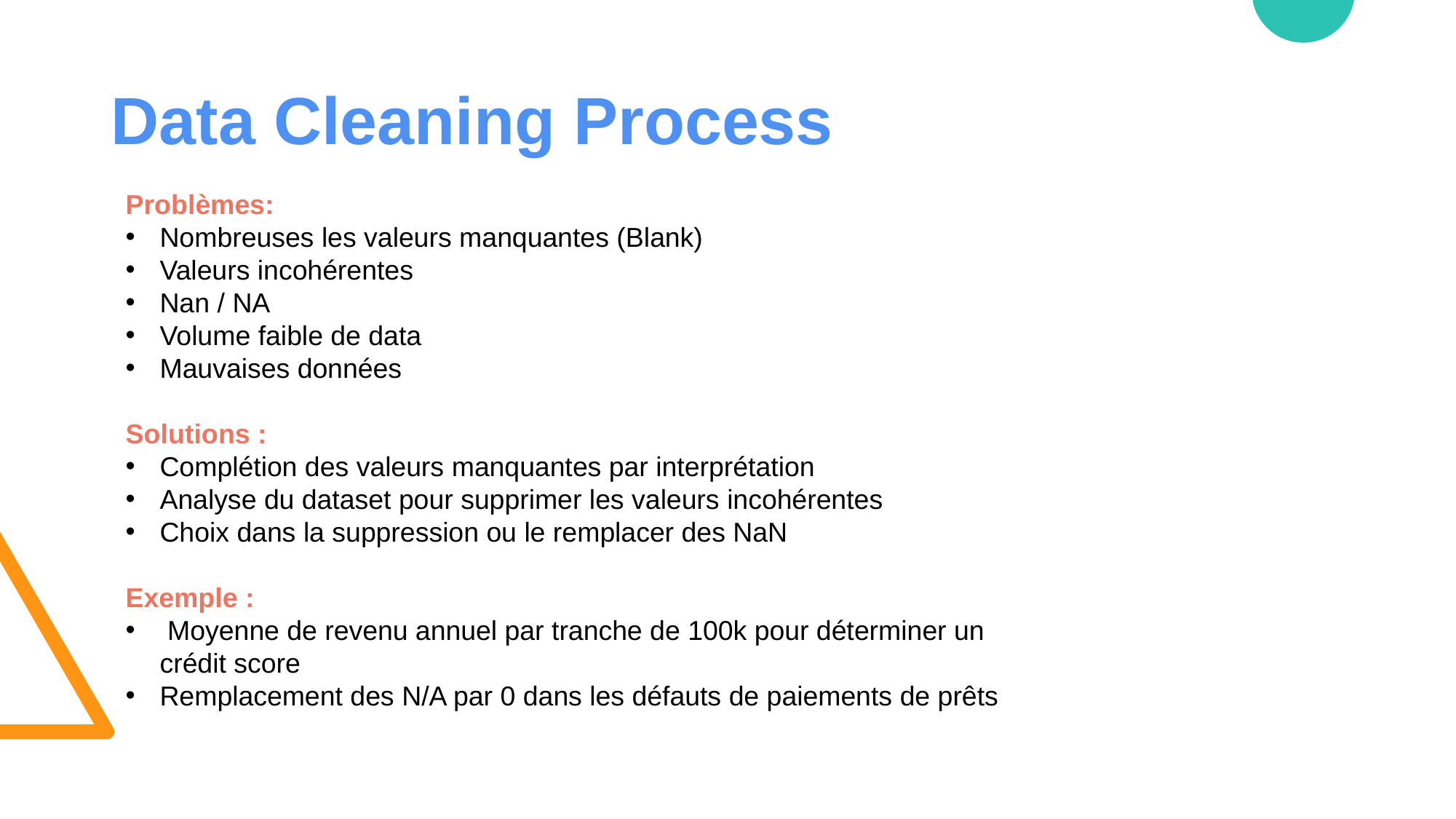

# Data Cleaning Process
Problèmes:
Nombreuses les valeurs manquantes (Blank)
Valeurs incohérentes
Nan / NA
Volume faible de data
Mauvaises données

Solutions :
Complétion des valeurs manquantes par interprétation
Analyse du dataset pour supprimer les valeurs incohérentes
Choix dans la suppression ou le remplacer des NaN

Exemple :
 Moyenne de revenu annuel par tranche de 100k pour déterminer un crédit score
Remplacement des N/A par 0 dans les défauts de paiements de prêts